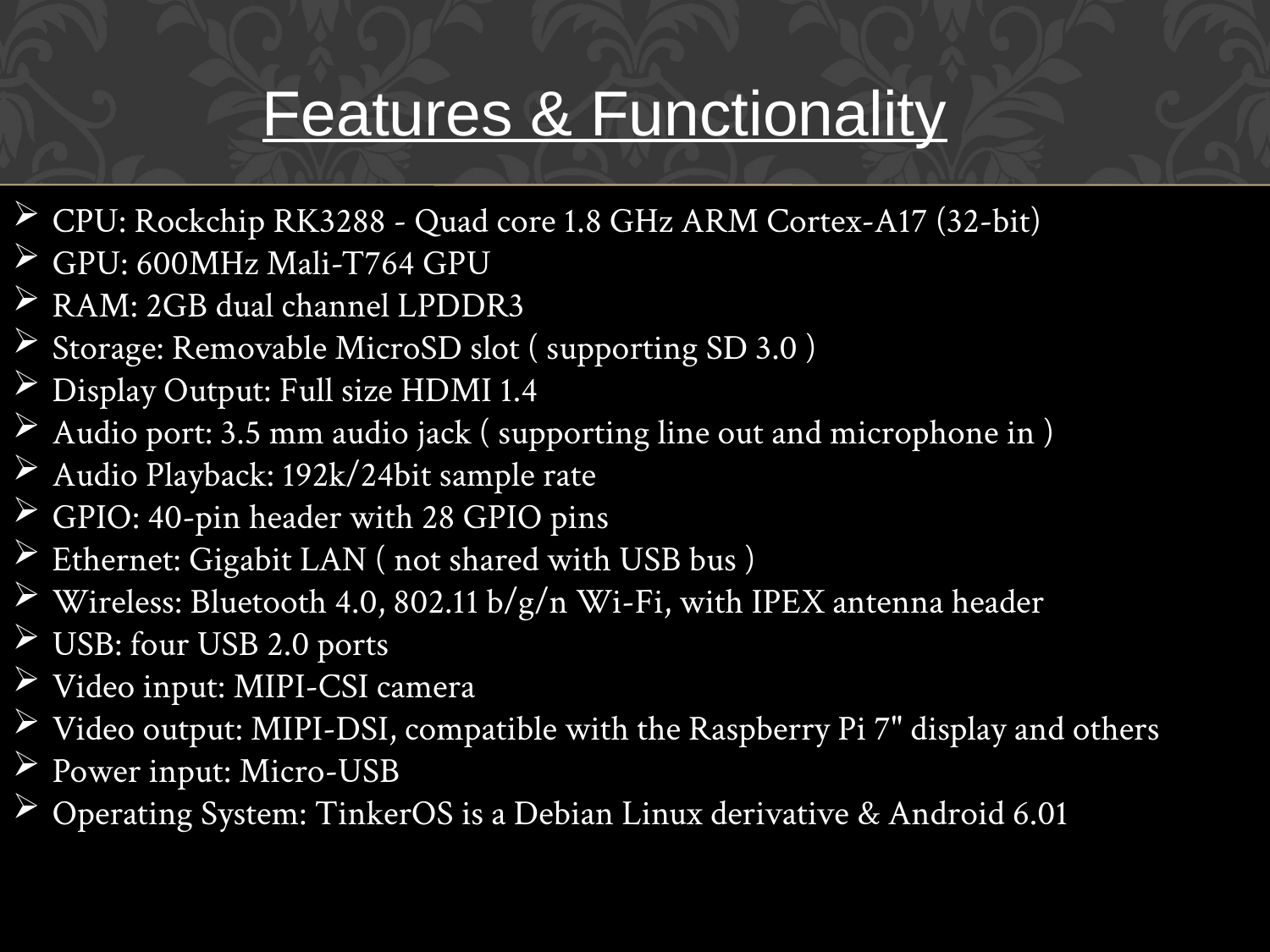

Features & Functionality
CPU: Rockchip RK3288 - Quad core 1.8 GHz ARM Cortex-A17 (32-bit)
GPU: 600MHz Mali-T764 GPU
RAM: 2GB dual channel LPDDR3
Storage: Removable MicroSD slot ( supporting SD 3.0 )
Display Output: Full size HDMI 1.4
Audio port: 3.5 mm audio jack ( supporting line out and microphone in )
Audio Playback: 192k/24bit sample rate
GPIO: 40-pin header with 28 GPIO pins
Ethernet: Gigabit LAN ( not shared with USB bus )
Wireless: Bluetooth 4.0, 802.11 b/g/n Wi-Fi, with IPEX antenna header
USB: four USB 2.0 ports
Video input: MIPI-CSI camera
Video output: MIPI-DSI, compatible with the Raspberry Pi 7" display and others
Power input: Micro-USB
Operating System: TinkerOS is a Debian Linux derivative & Android 6.01